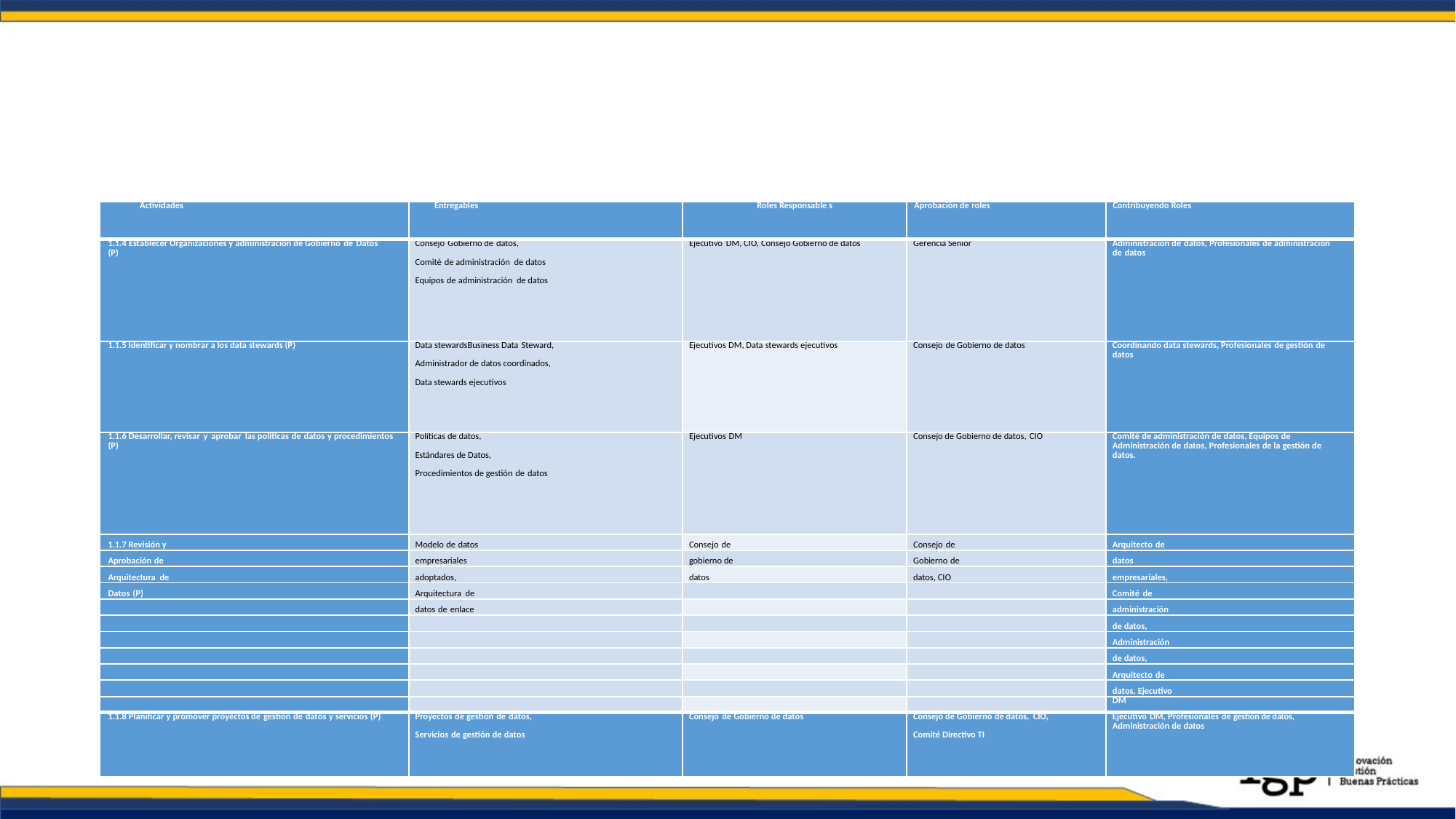

#
| Actividades | Entregables | Roles Responsable s | Aprobación de roles | Contribuyendo Roles |
| --- | --- | --- | --- | --- |
| 1.1.4 Establecer Organizaciones y administración de Gobierno de Datos (P) | Consejo Gobierno de datos, Comité de administración de datos Equipos de administración de datos | Ejecutivo DM, CIO, Consejo Gobierno de datos | Gerencia Senior | Administración de datos, Profesionales de administración de datos |
| 1.1.5 Identificar y nombrar a los data stewards (P) | Data stewardsBusiness Data Steward, Administrador de datos coordinados, Data stewards ejecutivos | Ejecutivos DM, Data stewards ejecutivos | Consejo de Gobierno de datos | Coordinando data stewards, Profesionales de gestión de datos |
| 1.1.6 Desarrollar, revisar y aprobar las políticas de datos y procedimientos (P) | Políticas de datos, Estándares de Datos, Procedimientos de gestión de datos | Ejecutivos DM | Consejo de Gobierno de datos, CIO | Comité de administración de datos, Equipos de Administración de datos, Profesionales de la gestión de datos. |
| 1.1.7 Revisión y | Modelo de datos | Consejo de | Consejo de | Arquitecto de |
| Aprobación de | empresariales | gobierno de | Gobierno de | datos |
| Arquitectura de | adoptados, | datos | datos, CIO | empresariales, |
| Datos (P) | Arquitectura de |  |  | Comité de |
|  | datos de enlace |  |  | administración |
|  |  |  |  | de datos, |
|  |  |  |  | Administración |
|  |  |  |  | de datos, |
|  |  |  |  | Arquitecto de |
|  |  |  |  | datos, Ejecutivo |
|  |  |  |  | DM |
| 1.1.8 Planificar y promover proyectos de gestión de datos y servicios (P) | Proyectos de gestión de datos, Servicios de gestión de datos | Consejo de Gobierno de datos | Consejo de Gobierno de datos, CIO, Comité Directivo TI | Ejecutivo DM, Profesionales de gestión de datos, Administración de datos |